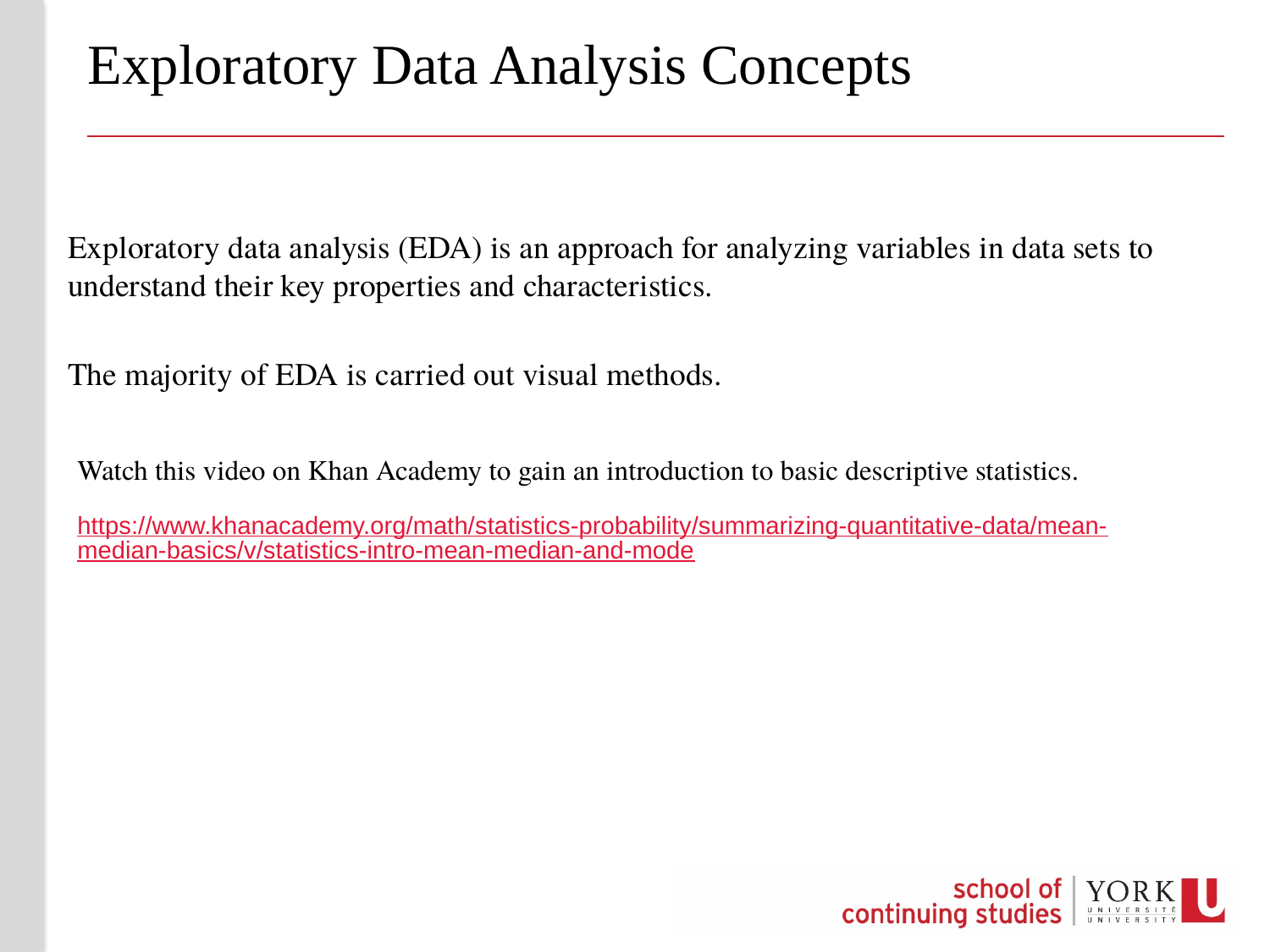

# Exploratory Data Analysis Concepts

Exploratory data analysis (EDA) is an approach for analyzing variables in data sets to understand their key properties and characteristics.

The majority of EDA is carried out visual methods.

Watch this video on Khan Academy to gain an introduction to basic descriptive statistics.

https://www.khanacademy.org/math/statistics-probability/summarizing-quantitative-data/mean-median-basics/v/statistics-intro-mean-median-and-mode